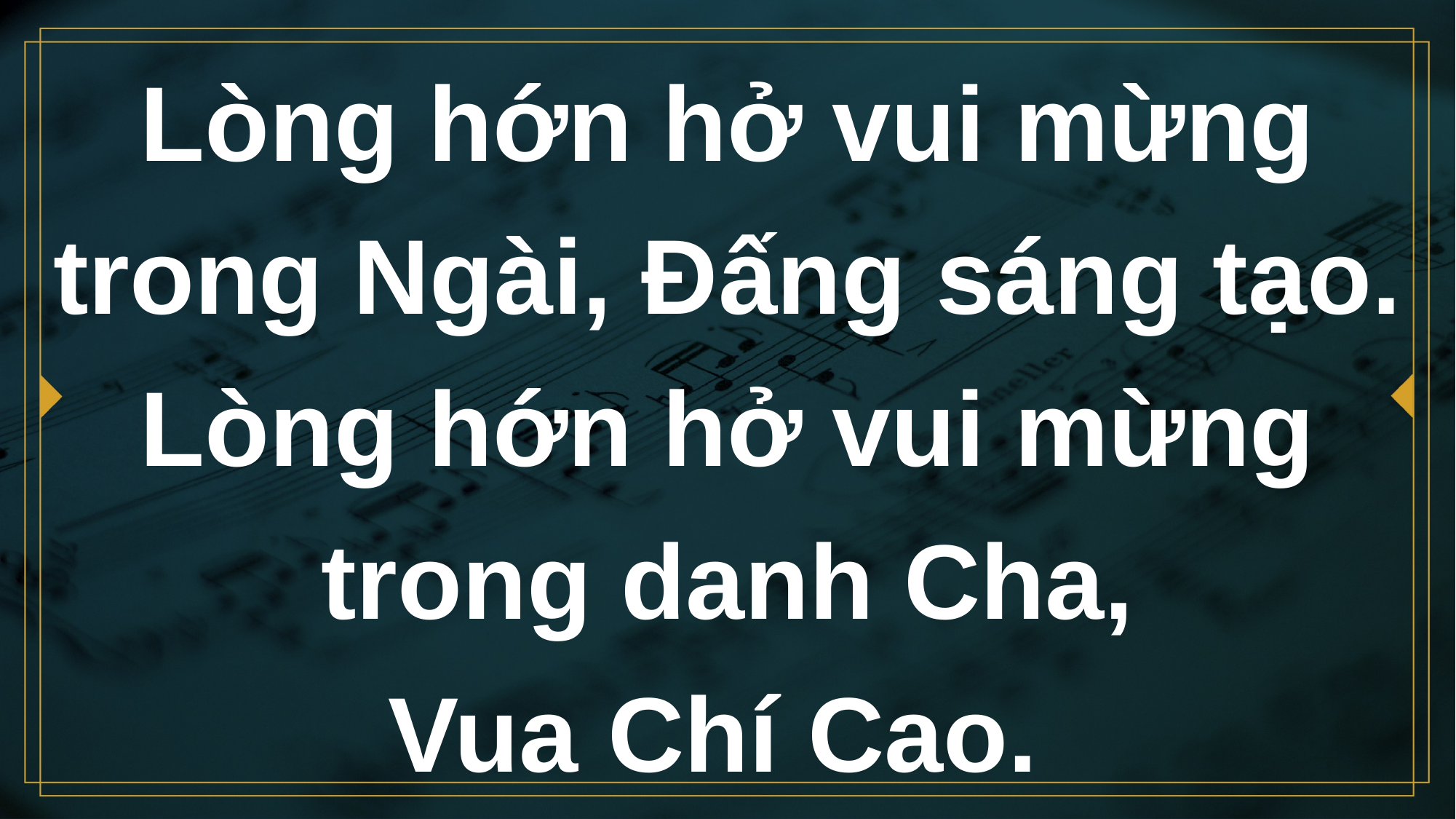

# Lòng hớn hở vui mừng trong Ngài, Đấng sáng tạo.
Lòng hớn hở vui mừng trong danh Cha,
Vua Chí Cao.